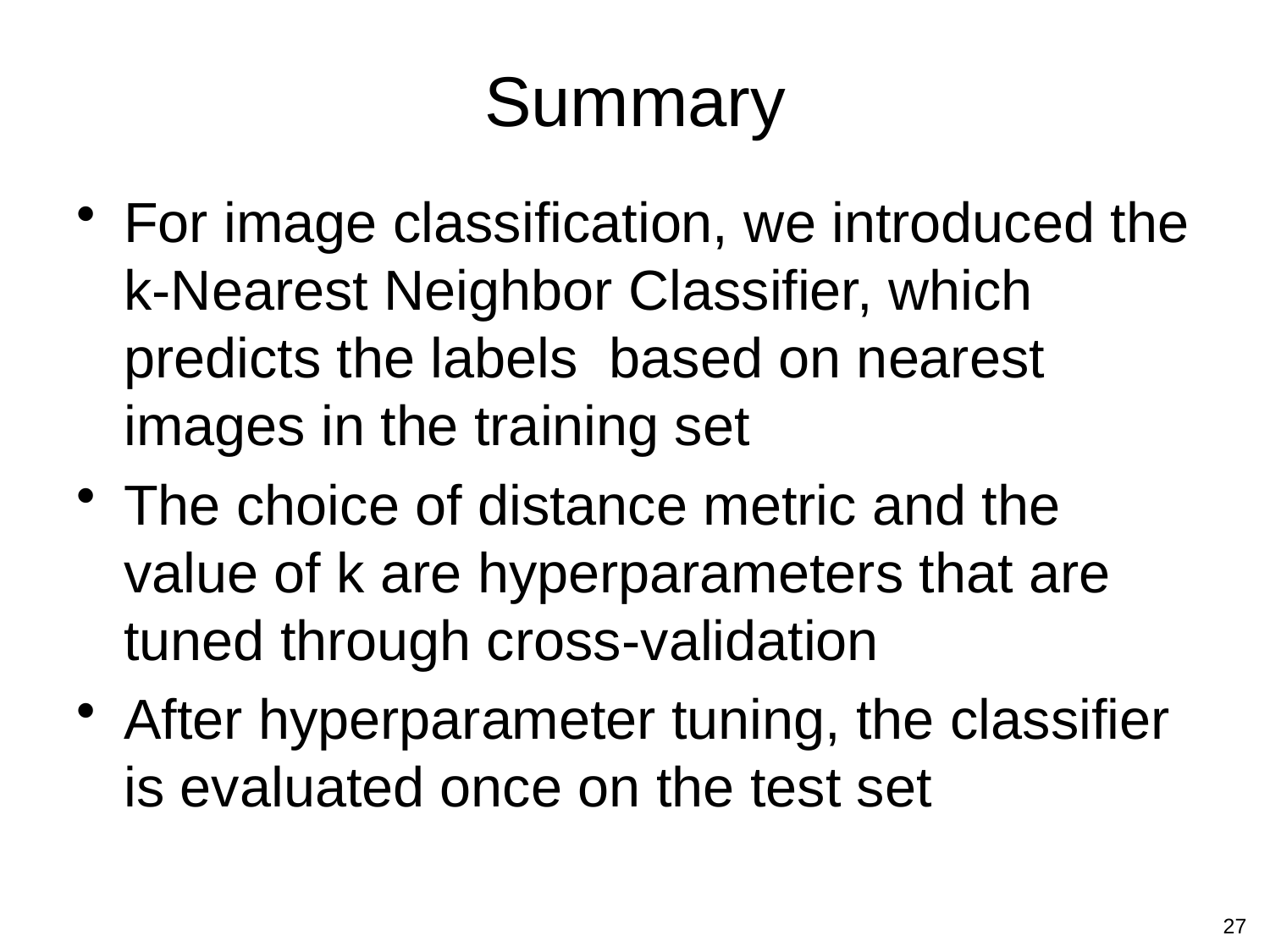

# Summary
For image classification, we introduced the k-Nearest Neighbor Classifier, which predicts the labels  based on nearest images in the training set
The choice of distance metric and the value of k are hyperparameters that are tuned through cross-validation
After hyperparameter tuning, the classifier is evaluated once on the test set

27